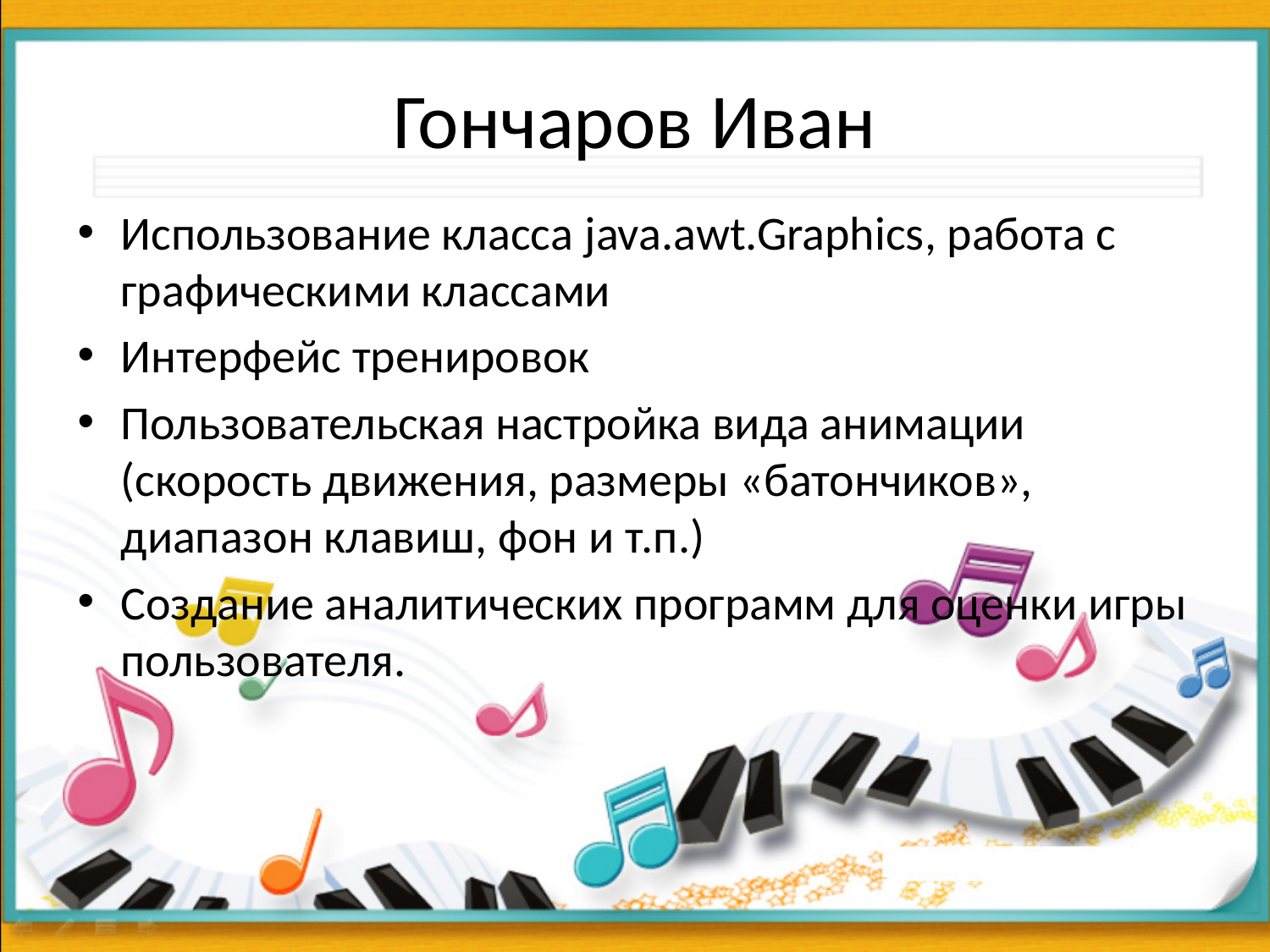

# Гончаров Иван
Использование класса java.awt.Graphics, работа с графическими классами
Интерфейс тренировок
Пользовательская настройка вида анимации (скорость движения, размеры «батончиков», диапазон клавиш, фон и т.п.)
Создание аналитических программ для оценки игры пользователя.